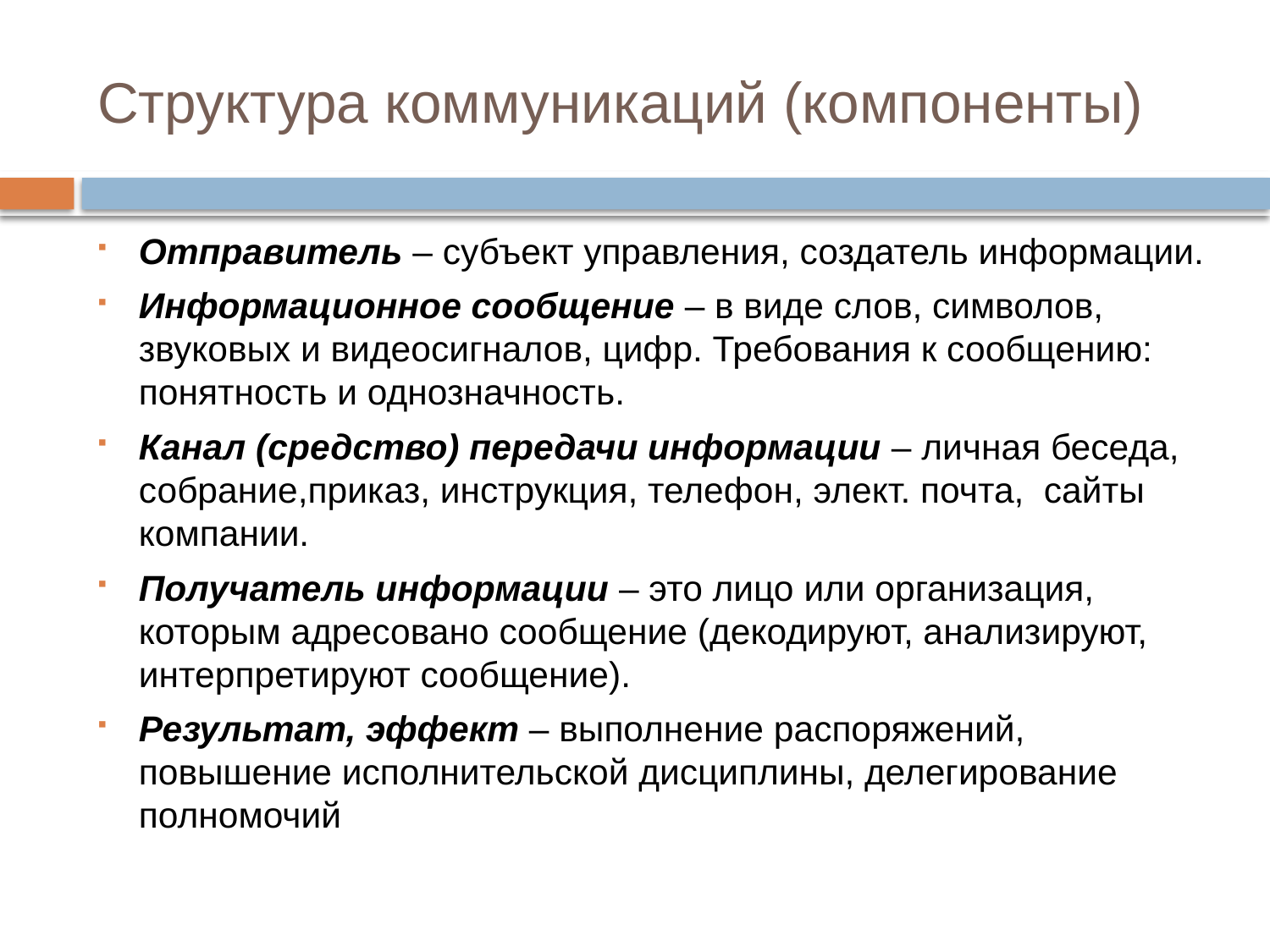

# Структура коммуникаций (компоненты)
Отправитель – субъект управления, создатель информации.
Информационное сообщение – в виде слов, символов, звуковых и видеосигналов, цифр. Требования к сообщению: понятность и однозначность.
Канал (средство) передачи информации – личная беседа, собрание,приказ, инструкция, телефон, элект. почта,  сайты компании.
Получатель информации – это лицо или организация, которым адресовано сообщение (декодируют, анализируют, интерпретируют сообщение).
Результат, эффект – выполнение распоряжений, повышение исполнительской дисциплины, делегирование полномочий